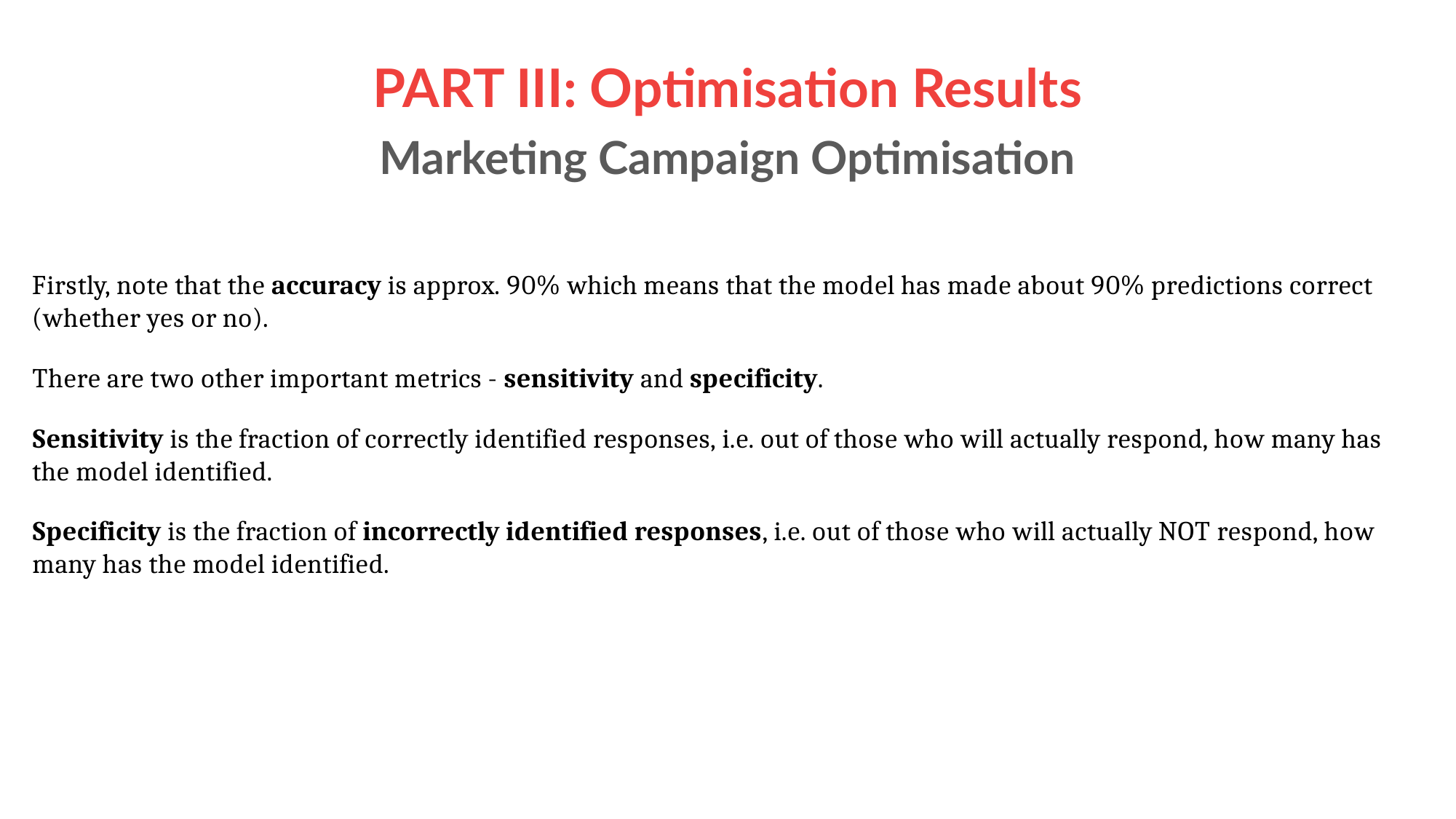

# PART III: Optimisation Results Marketing Campaign Optimisation
Firstly, note that the accuracy is approx. 90% which means that the model has made about 90% predictions correct (whether yes or no).
There are two other important metrics - sensitivity and specificity.
Sensitivity is the fraction of correctly identified responses, i.e. out of those who will actually respond, how many has the model identified.
Specificity is the fraction of incorrectly identified responses, i.e. out of those who will actually NOT respond, how many has the model identified.